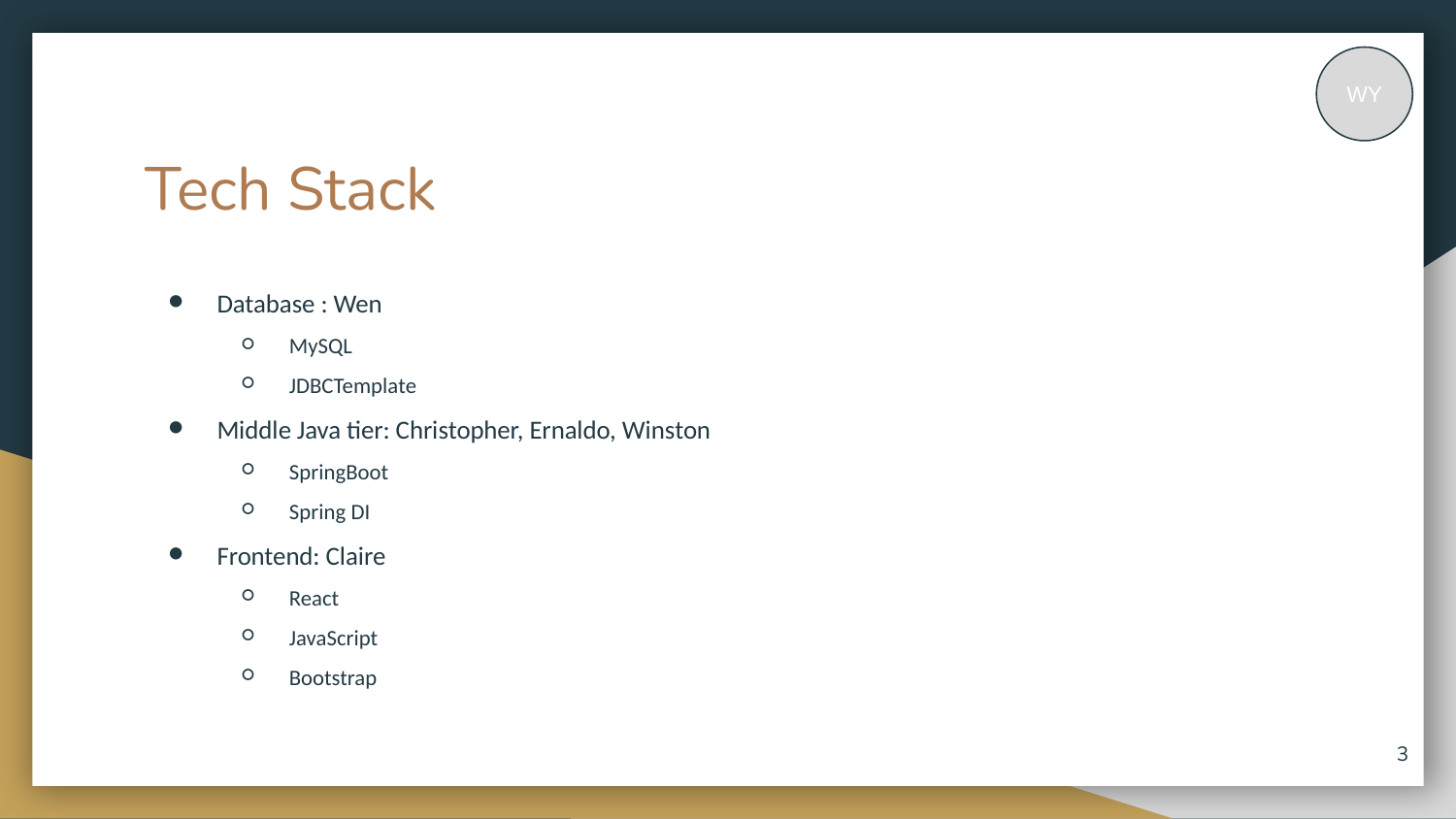

WY
# Tech Stack
Database : Wen
MySQL
JDBCTemplate
Middle Java tier: Christopher, Ernaldo, Winston
SpringBoot
Spring DI
Frontend: Claire
React
JavaScript
Bootstrap
3